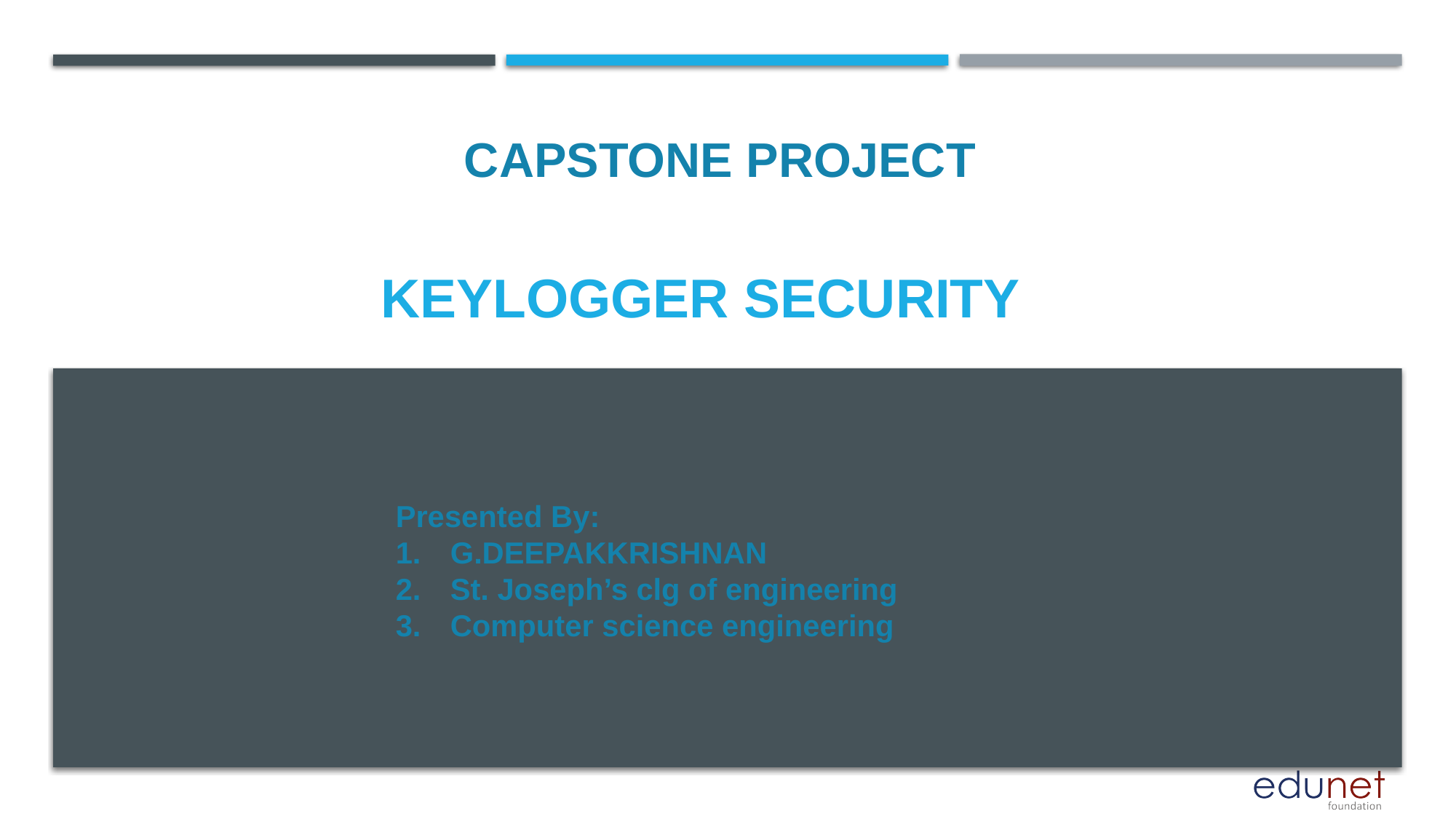

CAPSTONE PROJECT
# KEYLOGGER SECURITY
Presented By:
G.DEEPAKKRISHNAN
St. Joseph’s clg of engineering
Computer science engineering